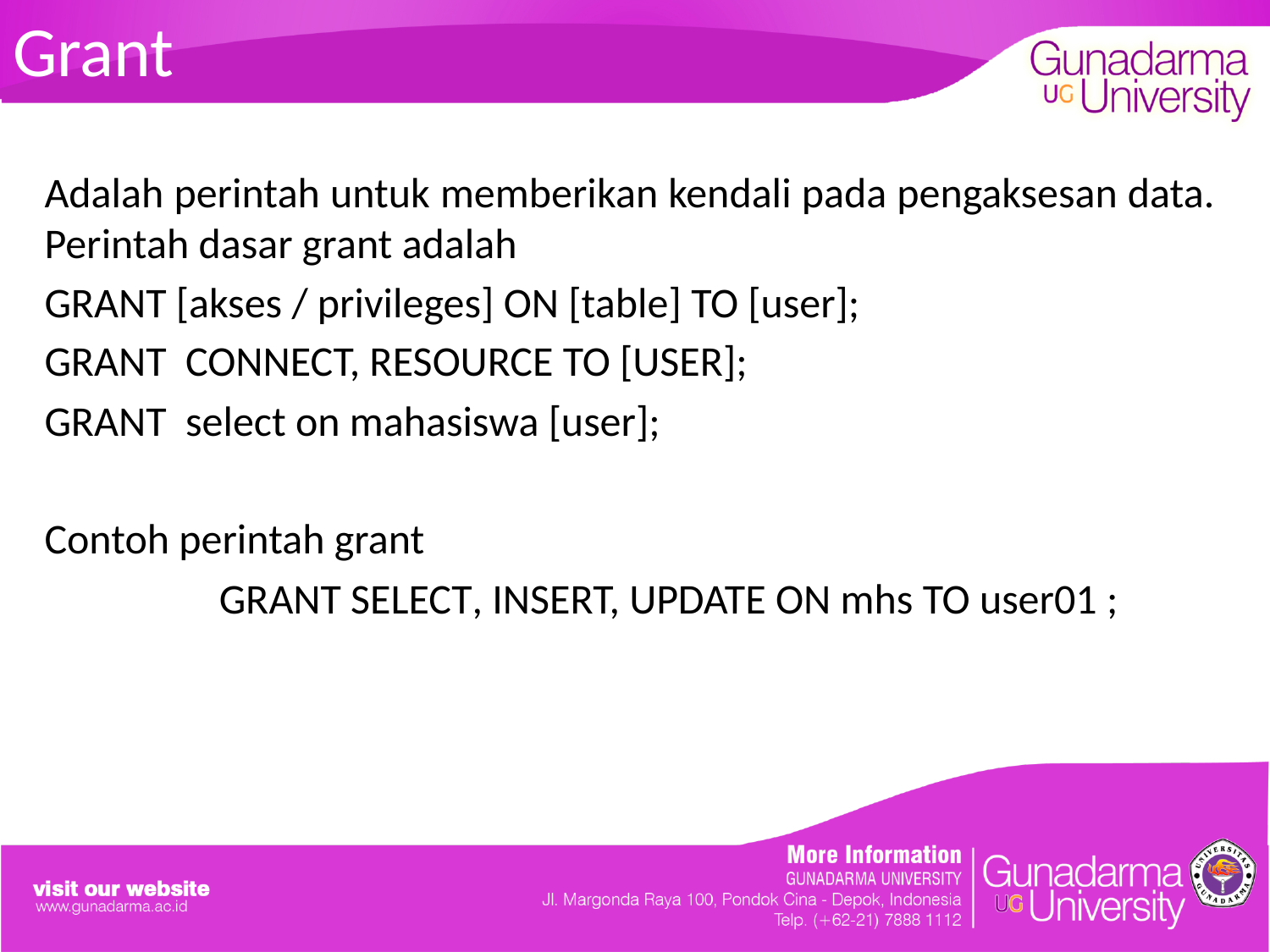

# Grant
Adalah perintah untuk memberikan kendali pada pengaksesan data. Perintah dasar grant adalah
GRANT [akses / privileges] ON [table] TO [user];
GRANT  CONNECT, RESOURCE TO [USER];
GRANT  select on mahasiswa [user];

Contoh perintah grant
		GRANT SELECT, INSERT, UPDATE ON mhs TO user01 ;